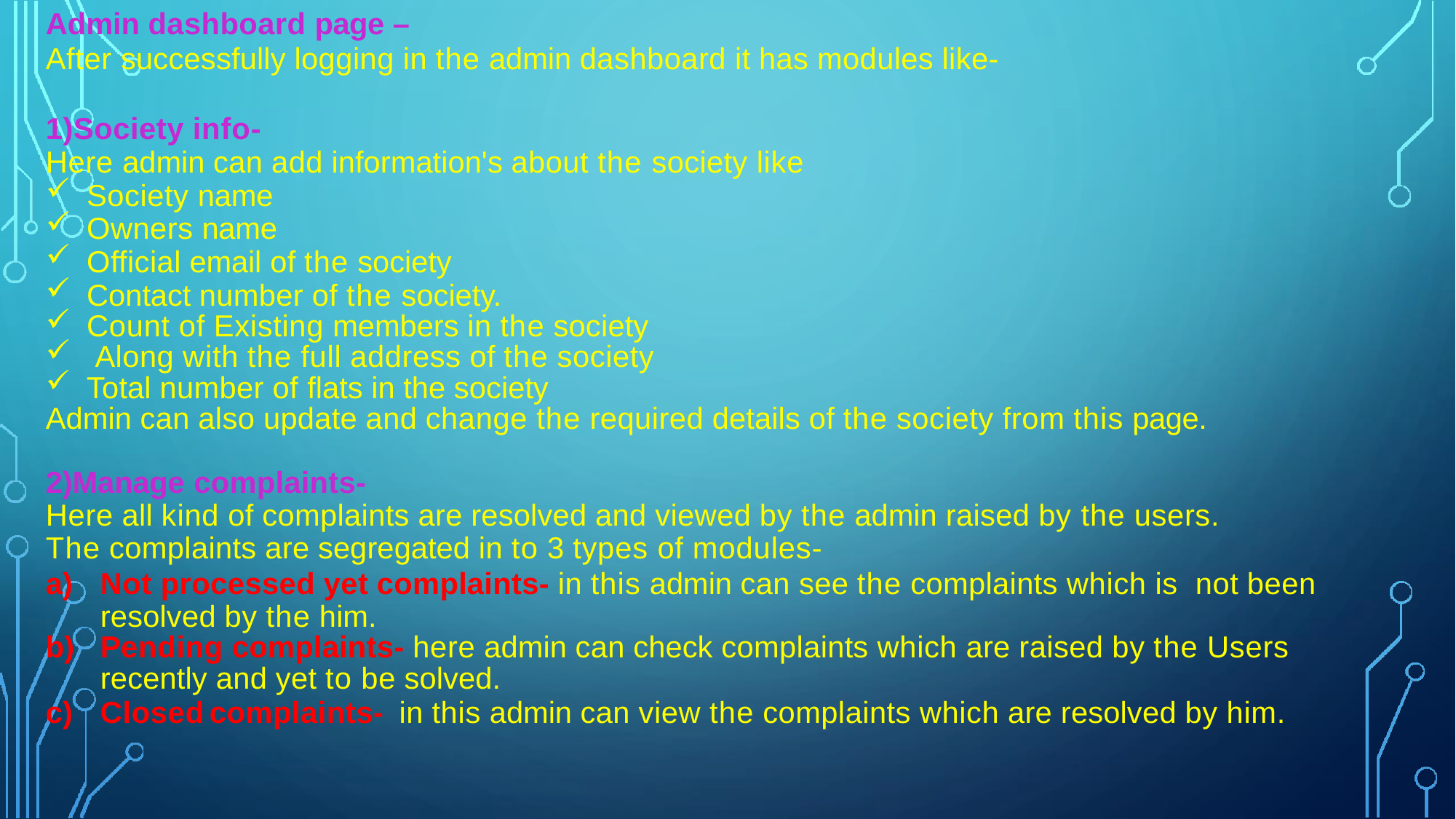

Admin dashboard page –
After successfully logging in the admin dashboard it has modules like-

1)Society info-
Here admin can add information's about the society like
Society name
Owners name
Official email of the society
Contact number of the society.
Count of Existing members in the society
 Along with the full address of the society
Total number of flats in the society
Admin can also update and change the required details of the society from this page.
2)Manage complaints-
Here all kind of complaints are resolved and viewed by the admin raised by the users.
The complaints are segregated in to 3 types of modules-
Not processed yet complaints- in this admin can see the complaints which is  not been resolved by the him.
Pending complaints- here admin can check complaints which are raised by the Users recently and yet to be solved.
Closed complaints- in this admin can view the complaints which are resolved by him.